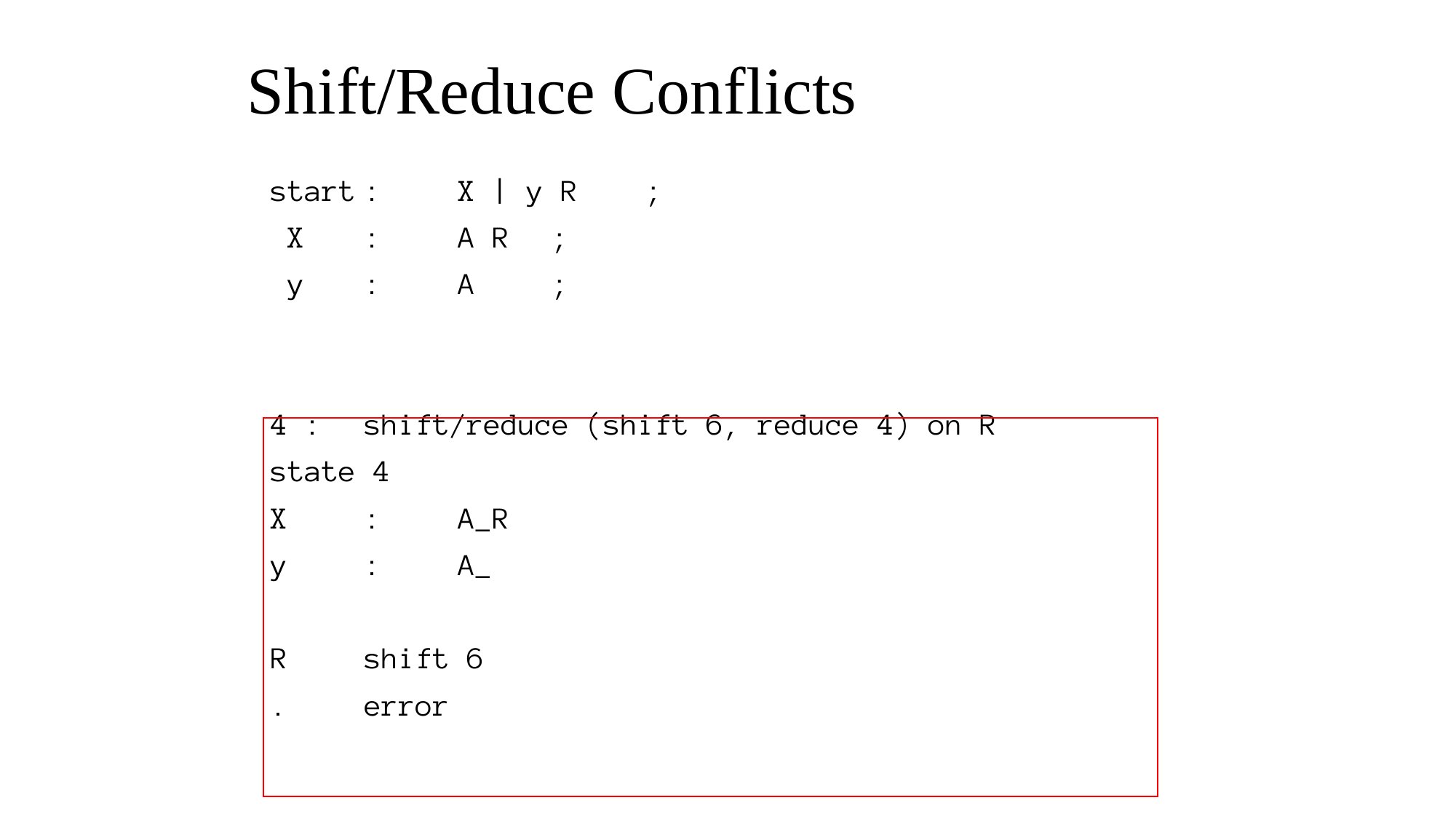

# Shift/Reduce Conflicts
	start	:	X | y R	;
	 X		:	A R		;
	 y		:	A		;

	4 :	shift/reduce (shift 6, reduce 4) on R
	state 4
			X	:	A_R
			y	:	A_

			R	shift 6
			.	error